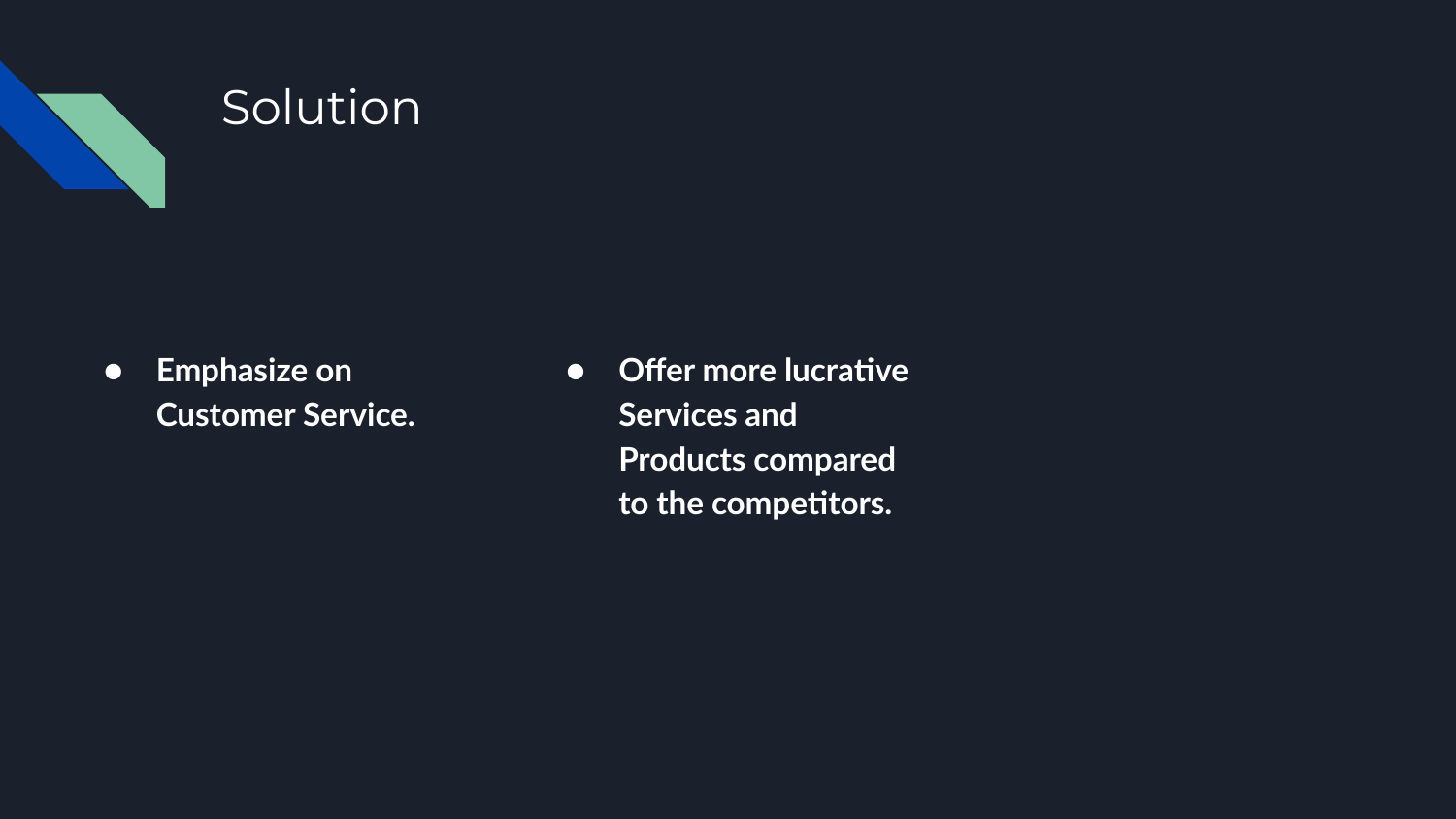

# Solution

Emphasize on Customer Service.
Offer more lucrative Services and Products compared to the competitors.